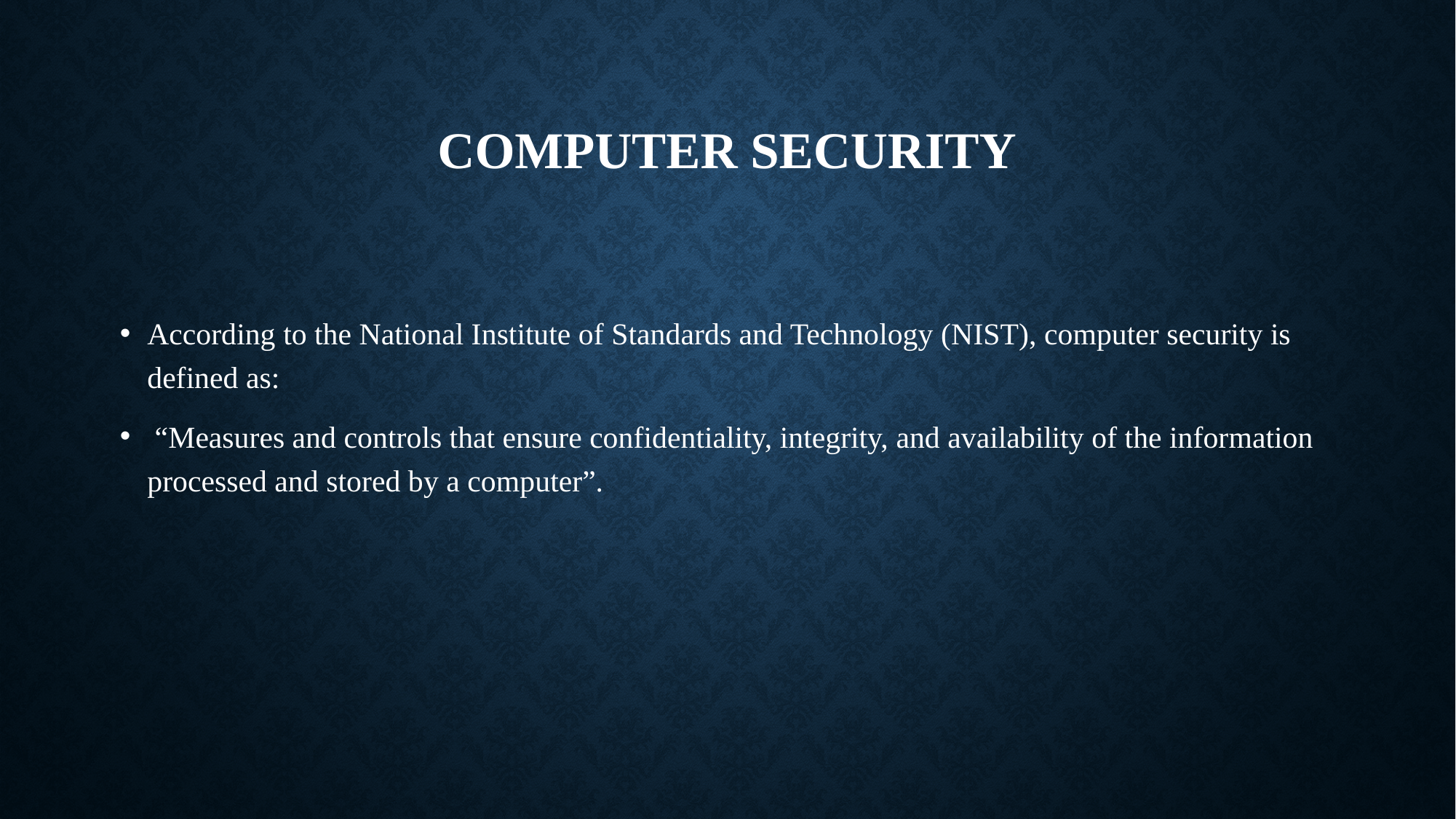

# Computer security

According to the National Institute of Standards and Technology (NIST), computer security is defined as:
 “Measures and controls that ensure confidentiality, integrity, and availability of the information processed and stored by a computer”.